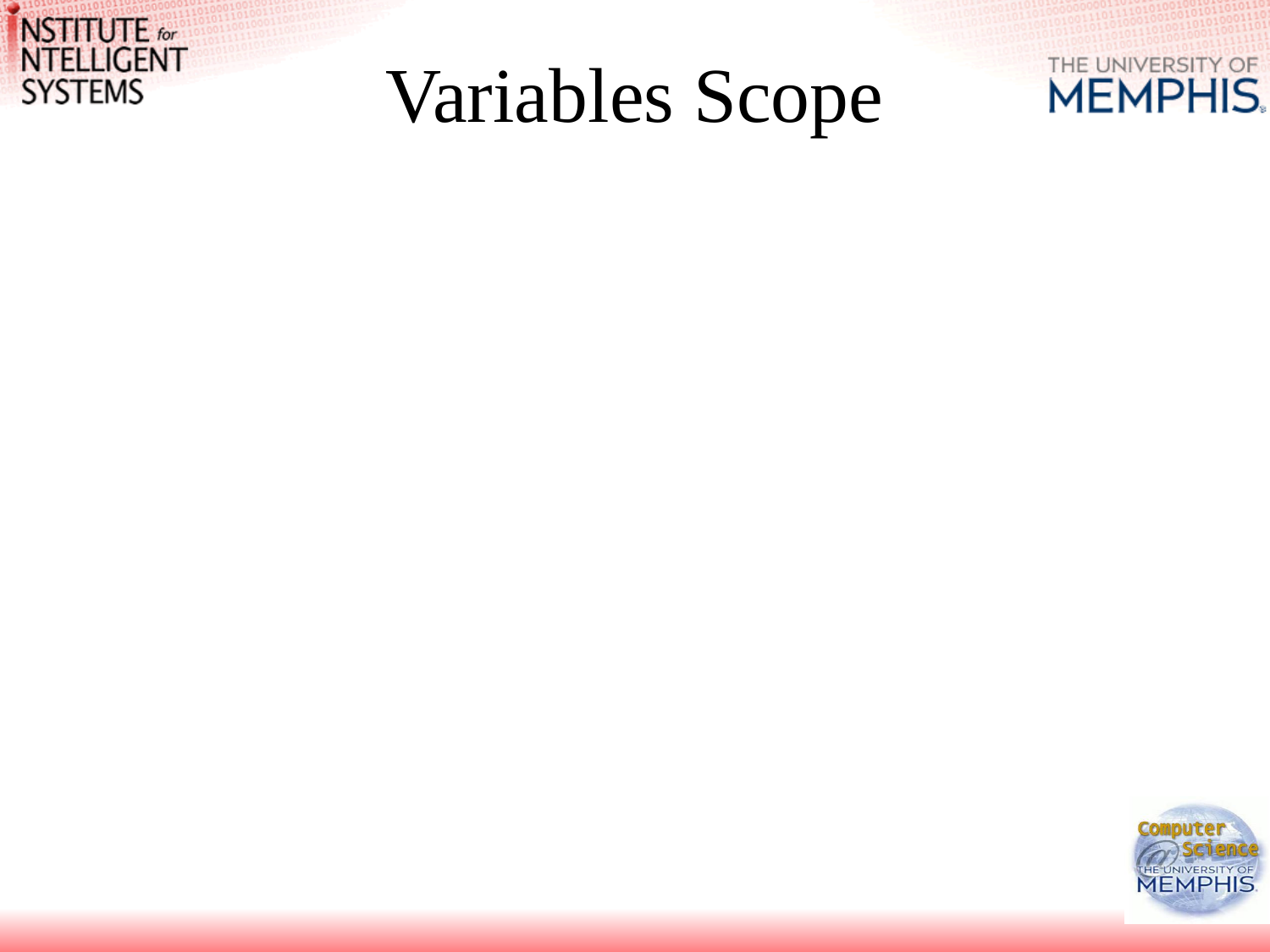

# Variables Scope
Hide variables from the rest of the program using “my”.
my $a = 0;
print "$a\n";
sub changeA {
   my $a = 1;
}
print "$a\n";
&changeA();
print "$a\n";
What values are printed now?